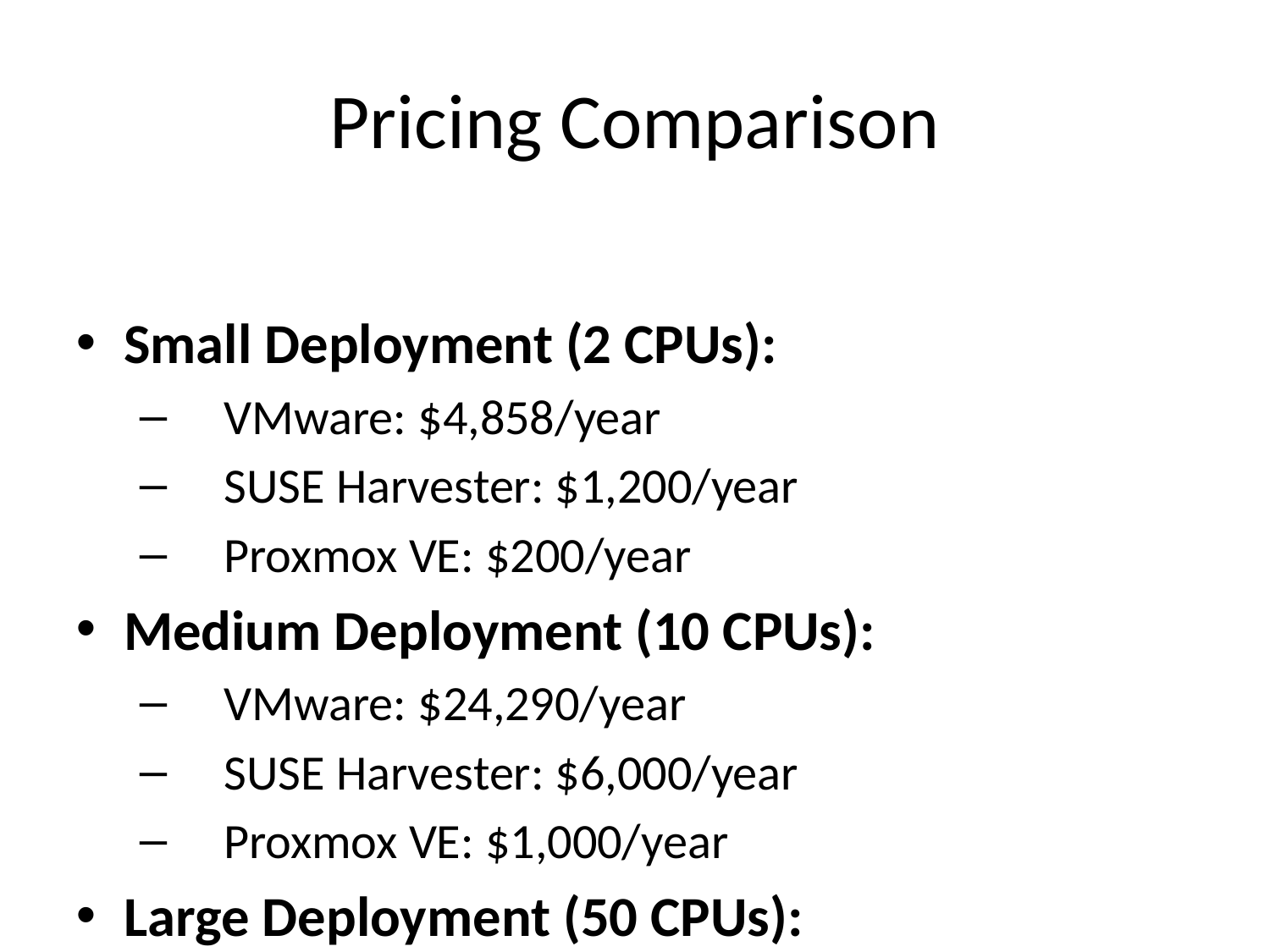

Pricing Comparison

Small Deployment (2 CPUs):
    VMware: $4,858/year
    SUSE Harvester: $1,200/year
    Proxmox VE: $200/year
Medium Deployment (10 CPUs):
    VMware: $24,290/year
    SUSE Harvester: $6,000/year
    Proxmox VE: $1,000/year
Large Deployment (50 CPUs):
    VMware: $121,450/year
    SUSE Harvester: $30,000/year
    Proxmox VE: $5,000/year